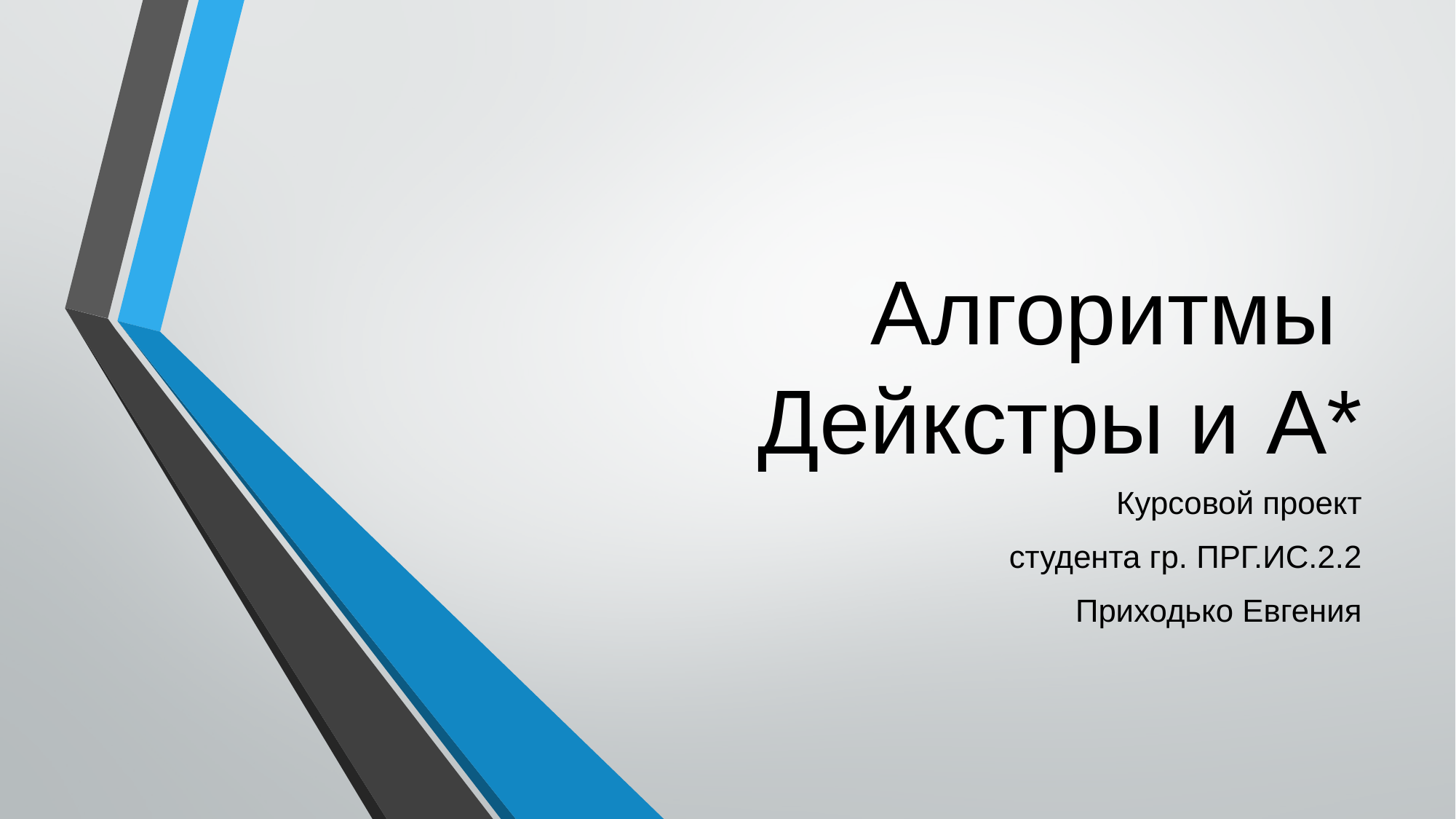

# Алгоритмы Дейкстры и A*
Курсовой проект
студента гр. ПРГ.ИС.2.2
Приходько Евгения